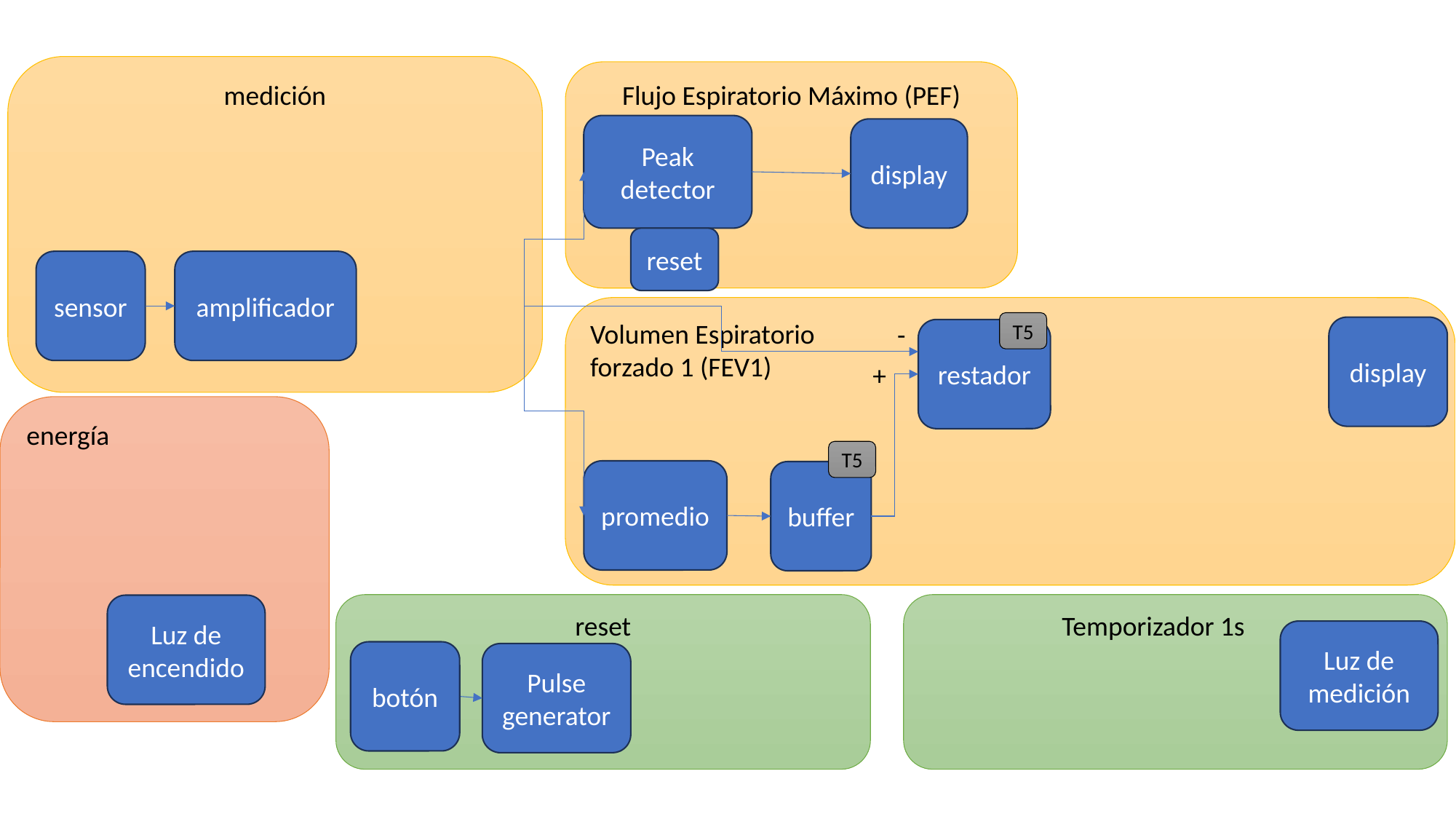

medición
Flujo Espiratorio Máximo (PEF)
Peak detector
display
reset
sensor
amplificador
Volumen Espiratorio
forzado 1 (FEV1)
-
T5
display
restador
+
energía
T5
promedio
buffer
Temporizador 1s      .
reset
Luz de encendido
Luz de medición
botón
Pulse generator